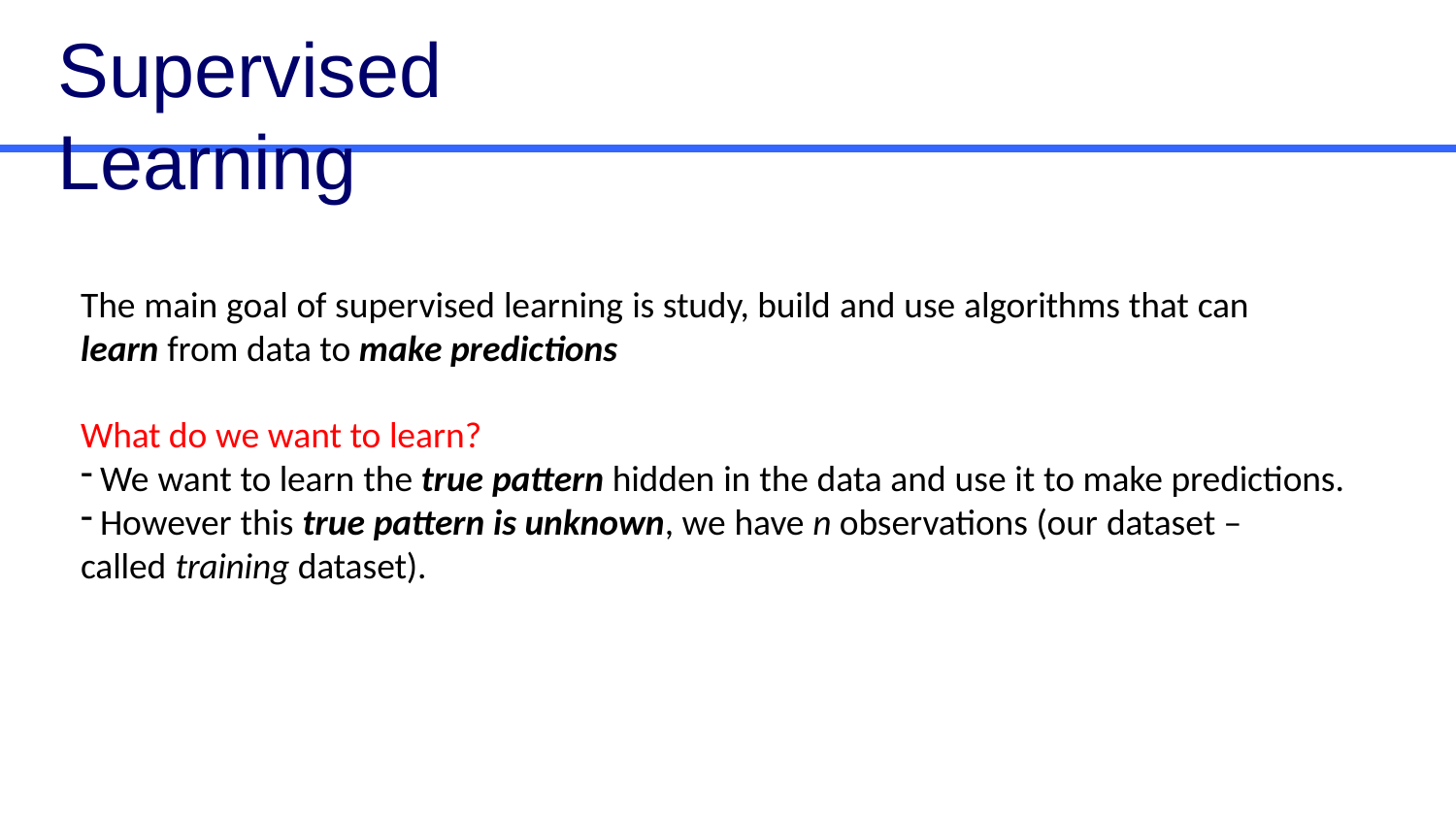

# Supervised Learning
The main goal of supervised learning is study, build and use algorithms that can
learn from data to make predictions

What do we want to learn?
We want to learn the true pattern hidden in the data and use it to make predictions.
However this true pattern is unknown, we have n observations (our dataset –
called training dataset).